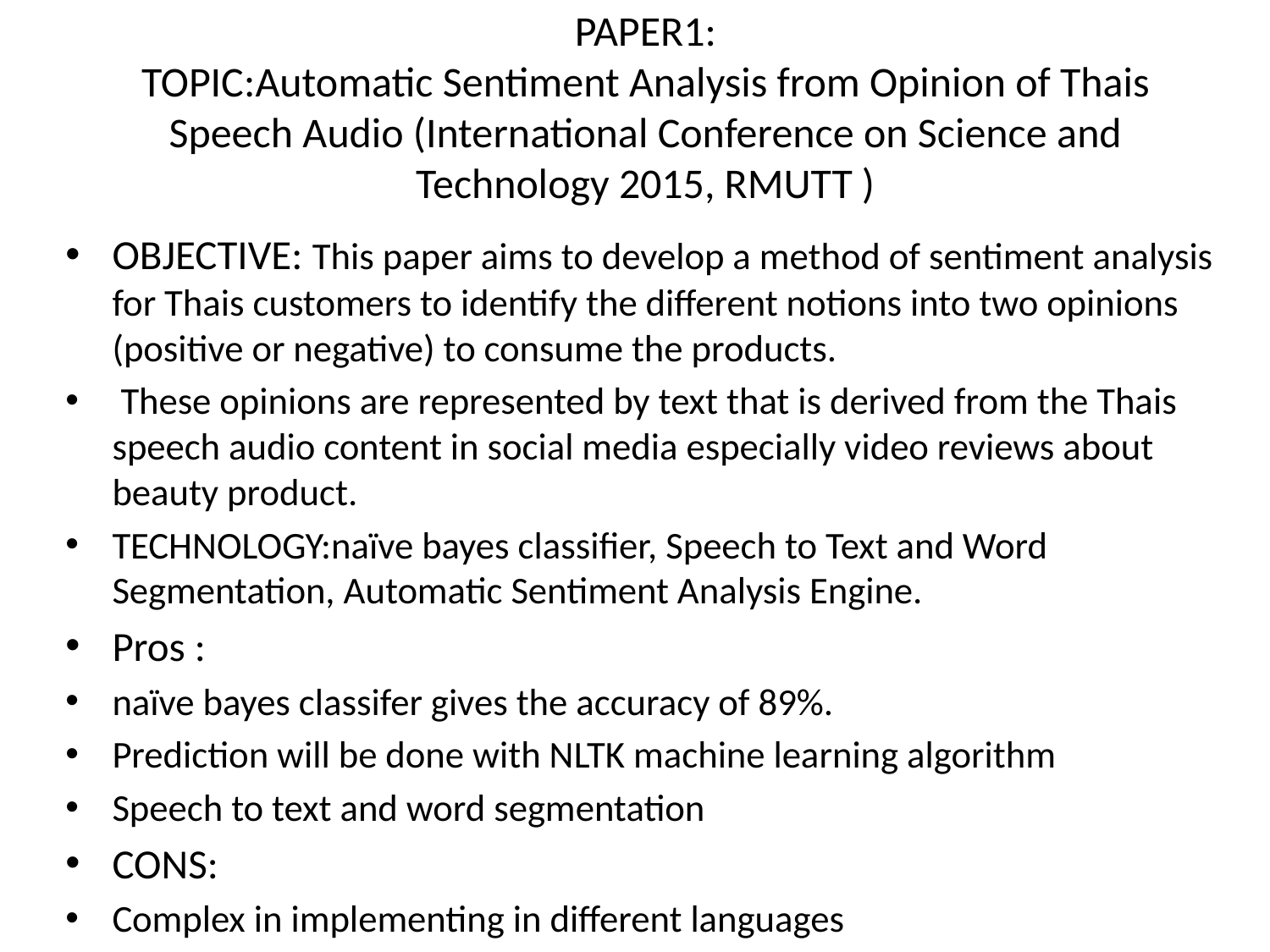

# PAPER1: TOPIC:Automatic Sentiment Analysis from Opinion of Thais Speech Audio (International Conference on Science and Technology 2015, RMUTT )
OBJECTIVE: This paper aims to develop a method of sentiment analysis for Thais customers to identify the different notions into two opinions (positive or negative) to consume the products.
 These opinions are represented by text that is derived from the Thais speech audio content in social media especially video reviews about beauty product.
TECHNOLOGY:naïve bayes classifier, Speech to Text and Word Segmentation, Automatic Sentiment Analysis Engine.
Pros :
naïve bayes classifer gives the accuracy of 89%.
Prediction will be done with NLTK machine learning algorithm
Speech to text and word segmentation
CONS:
Complex in implementing in different languages